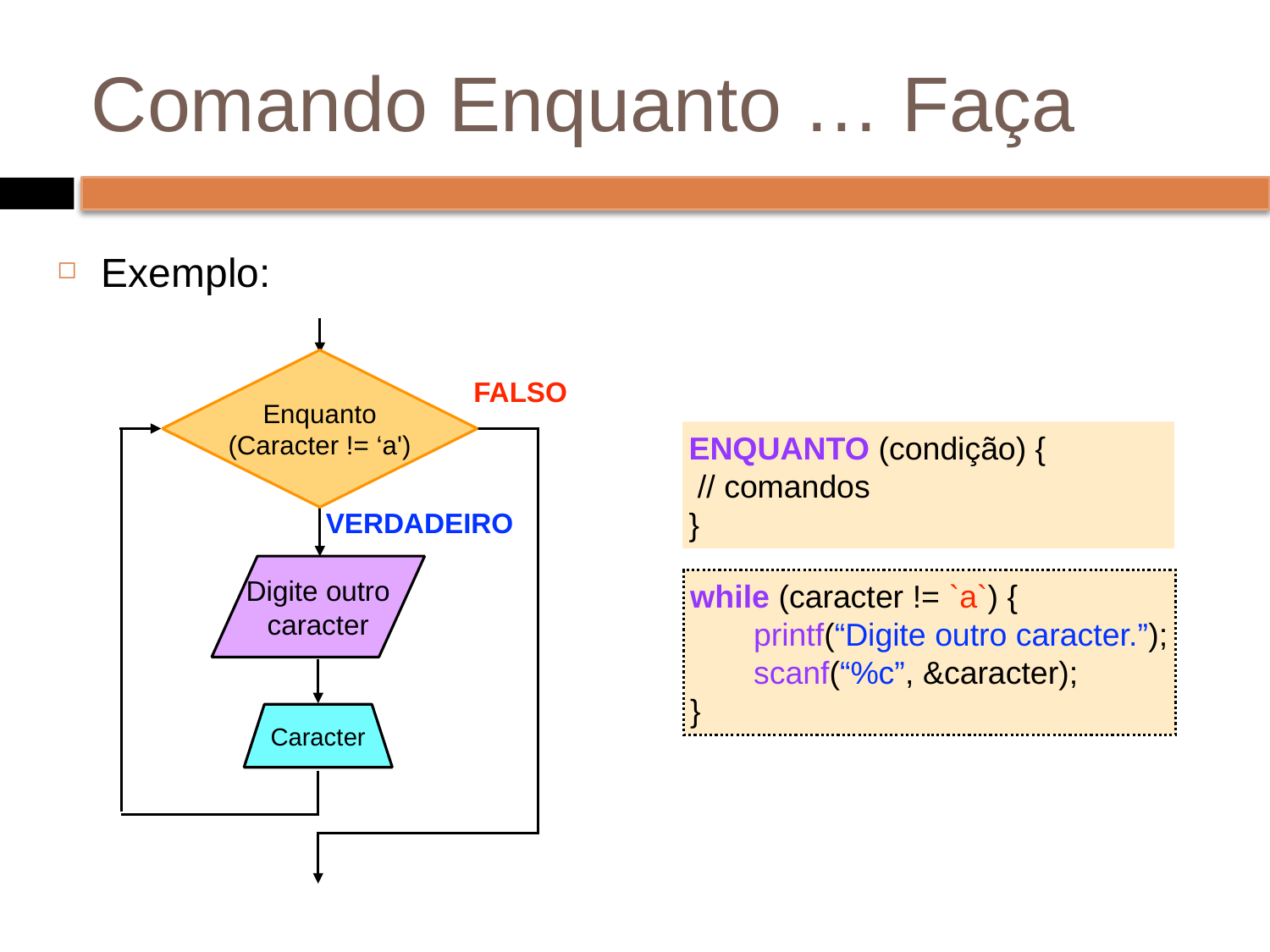

# Comando Enquanto … Faça
Exemplo:

Enquanto
(Caracter != ‘a')
FALSO
ENQUANTO (condição) {
 // comandos
}

VERDADEIRO

Digite outro caracter
while (caracter != `a`) {
printf(“Digite outro caracter.”);
scanf(“%c”, &caracter);
}

Caracter

48